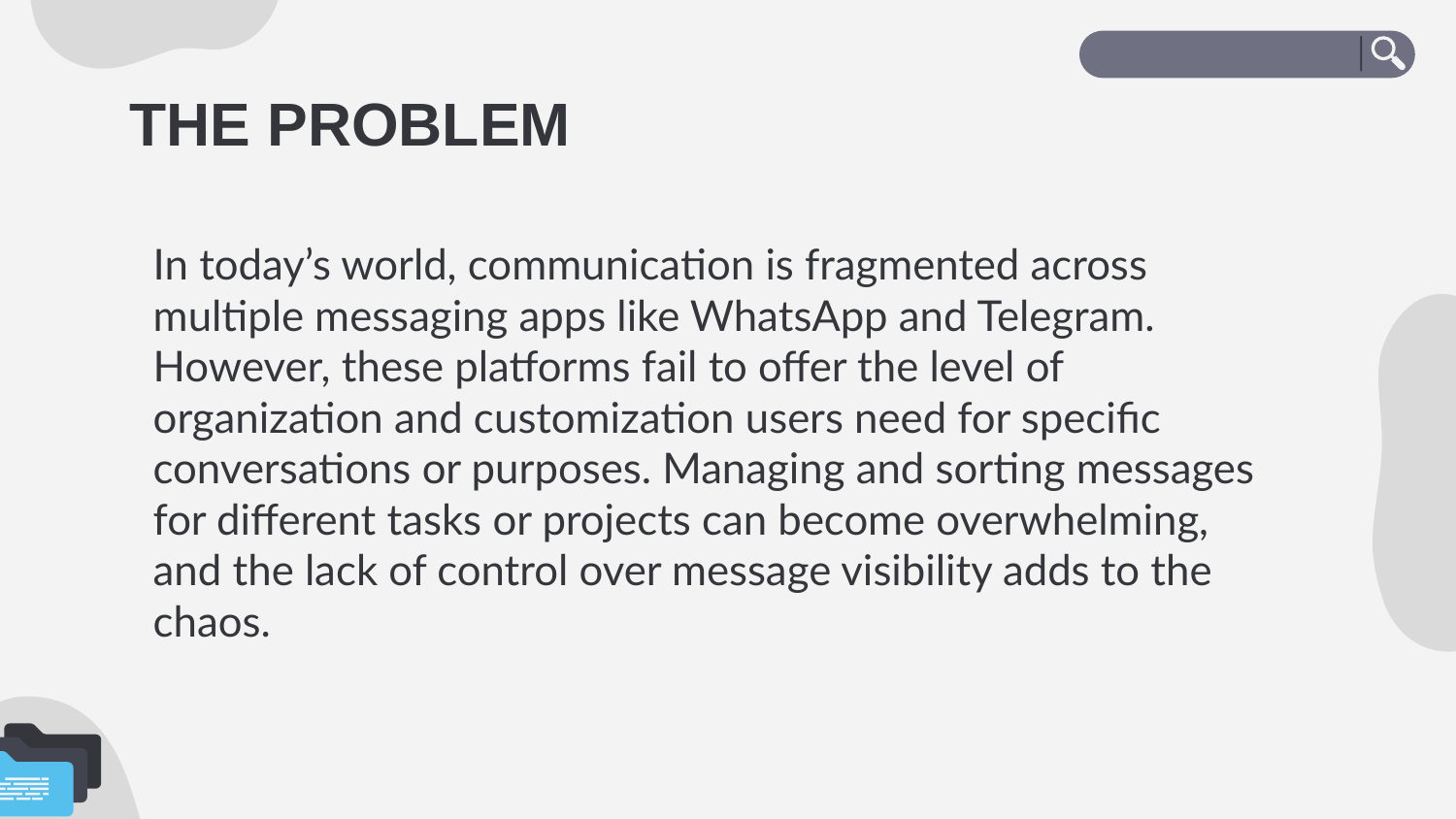

# THE PROBLEM
In today’s world, communication is fragmented across multiple messaging apps like WhatsApp and Telegram. However, these platforms fail to offer the level of organization and customization users need for specific conversations or purposes. Managing and sorting messages for different tasks or projects can become overwhelming, and the lack of control over message visibility adds to the chaos.